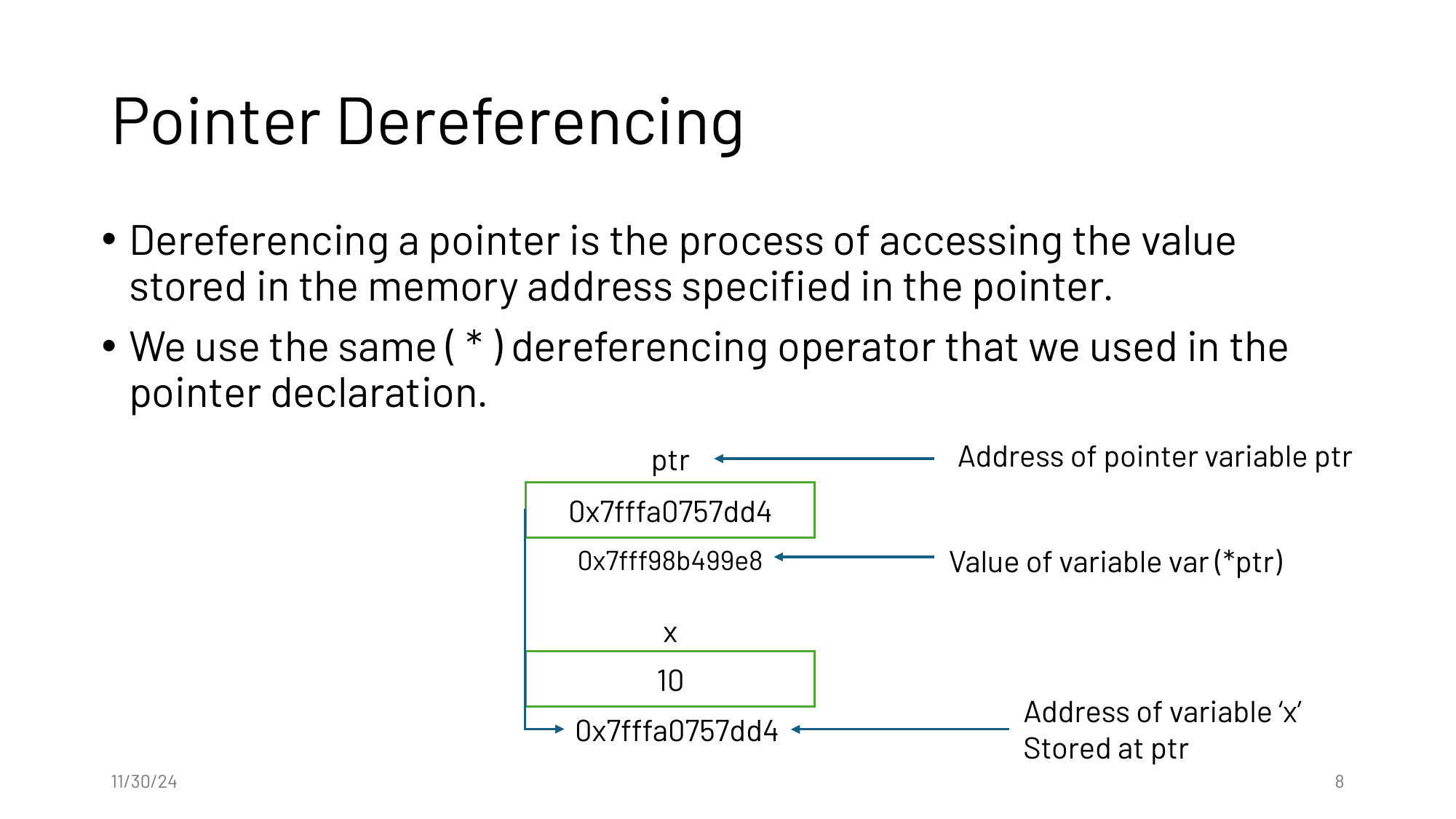

# Pointer Dereferencing
Dereferencing a pointer is the process of accessing the value stored in the memory address specified in the pointer.
We use the same ( * ) dereferencing operator that we used in the pointer declaration.
Address of pointer variable ptr
ptr
0x7fffa0757dd4
Value of variable var (*ptr)
0x7fff98b499e8

x
10
Address of variable ‘x’
Stored at ptr
0x7fffa0757dd4
11/30/24
8